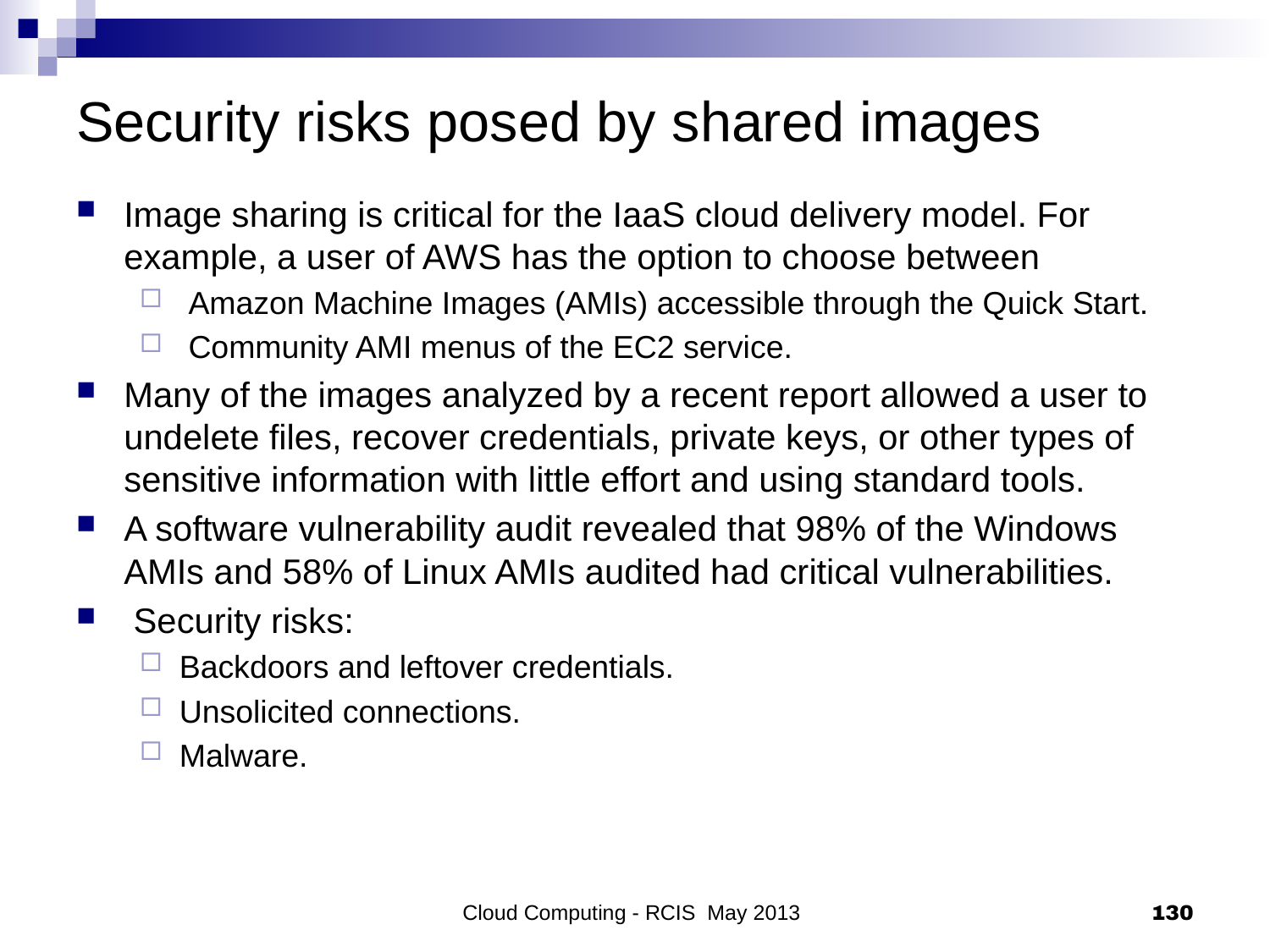

# Security risks posed by shared images
Image sharing is critical for the IaaS cloud delivery model. For example, a user of AWS has the option to choose between
 Amazon Machine Images (AMIs) accessible through the Quick Start.
 Community AMI menus of the EC2 service.
Many of the images analyzed by a recent report allowed a user to  undelete files, recover credentials, private keys, or other types of sensitive information with little effort and using standard tools.
A software vulnerability audit revealed that 98% of the Windows AMIs and 58% of Linux AMIs audited had critical vulnerabilities.
 Security risks:
Backdoors and leftover credentials.
Unsolicited connections.
Malware.
Cloud Computing - RCIS  May 2013
130